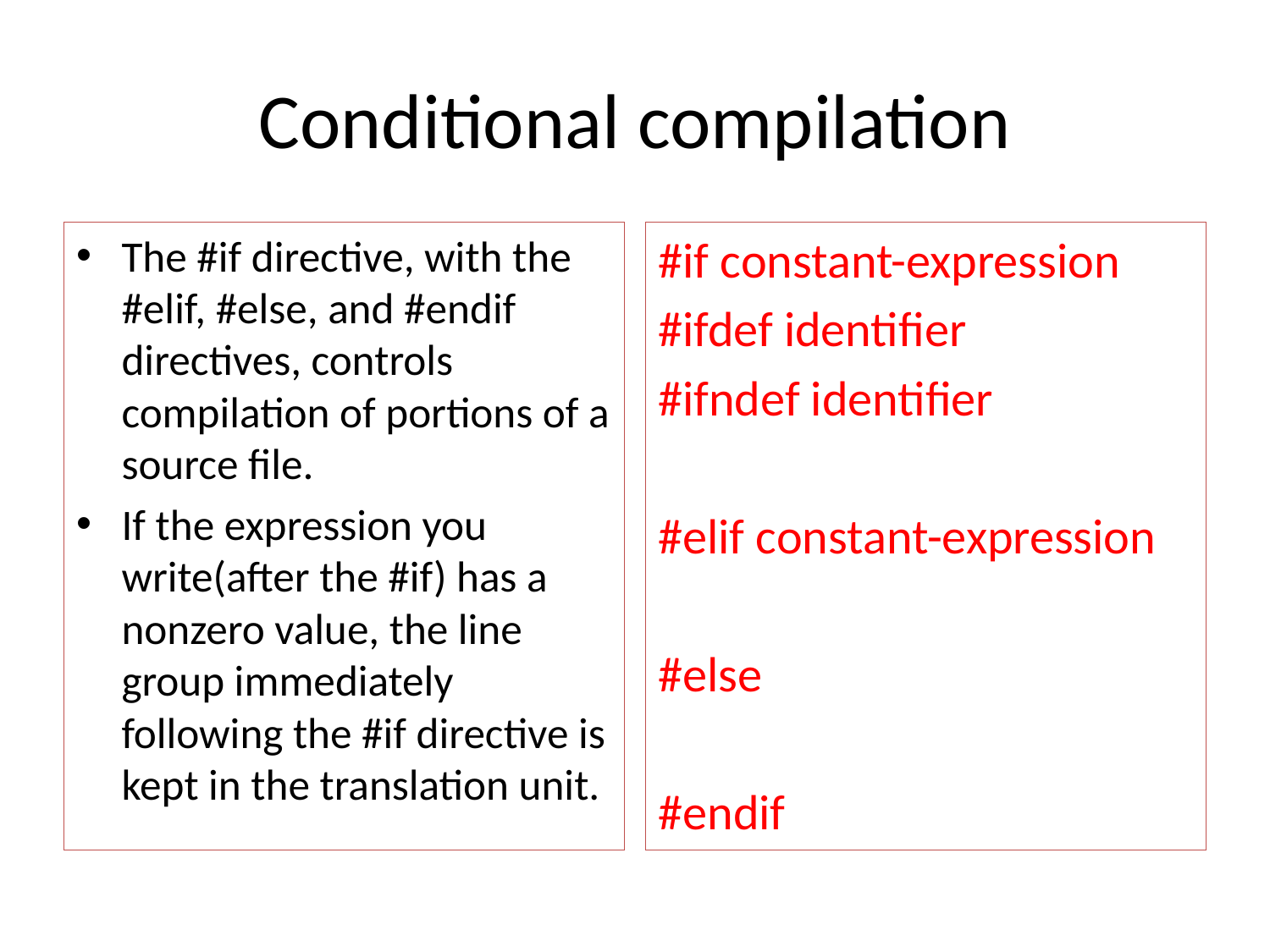

# Conditional compilation
The #if directive, with the #elif, #else, and #endif directives, controls compilation of portions of a source file.
If the expression you write(after the #if) has a nonzero value, the line group immediately following the #if directive is kept in the translation unit.
#if constant-expression
#ifdef identifier
#ifndef identifier

#elif constant-expression

#else

#endif